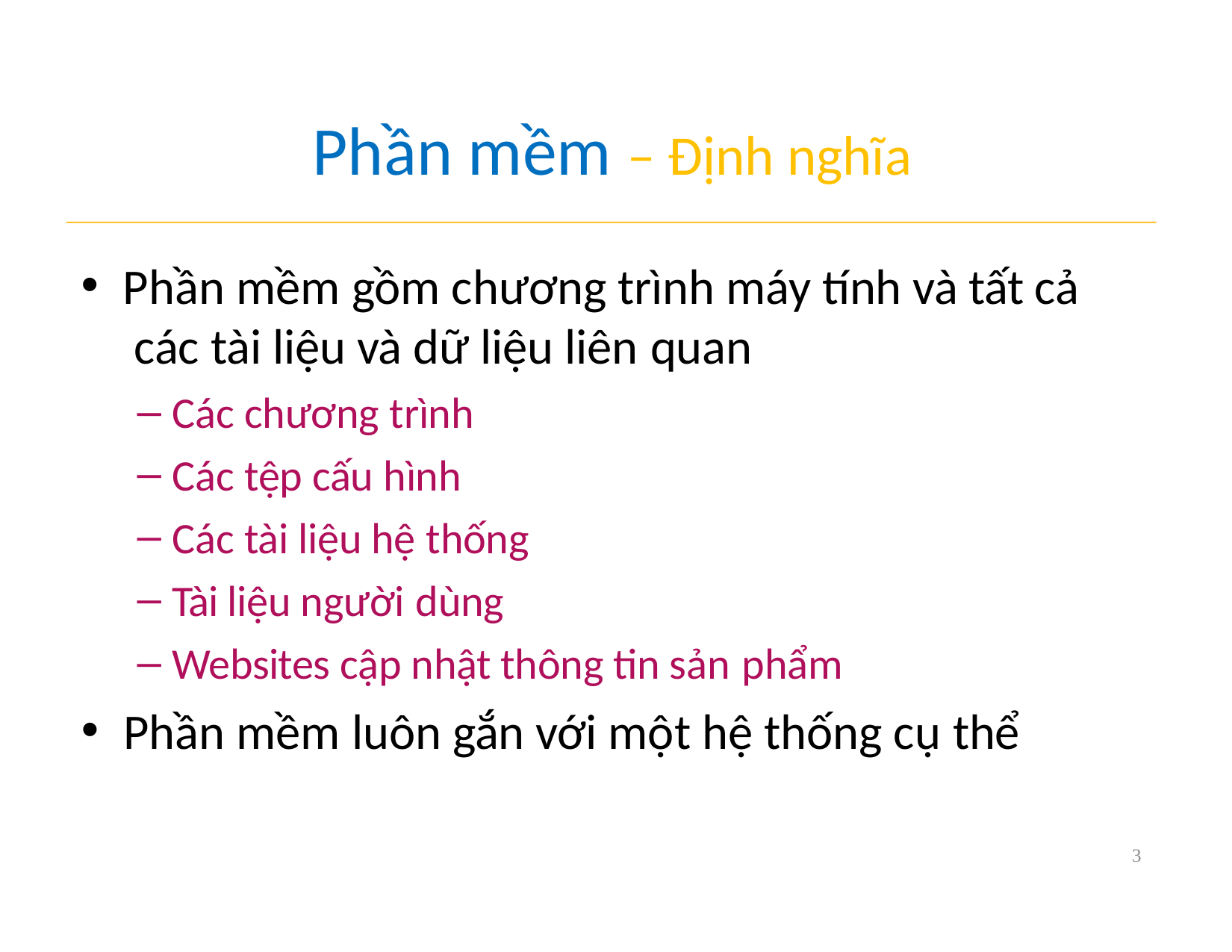

# Phần mềm – Định nghĩa
Phần mềm gồm chương trình máy tính và tất cả  các tài liệu và dữ liệu liên quan
Các chương trình
Các tệp cấu hình
Các tài liệu hệ thống
Tài liệu người dùng
Websites cập nhật thông tin sản phẩm
Phần mềm luôn gắn với một hệ thống cụ thể

3